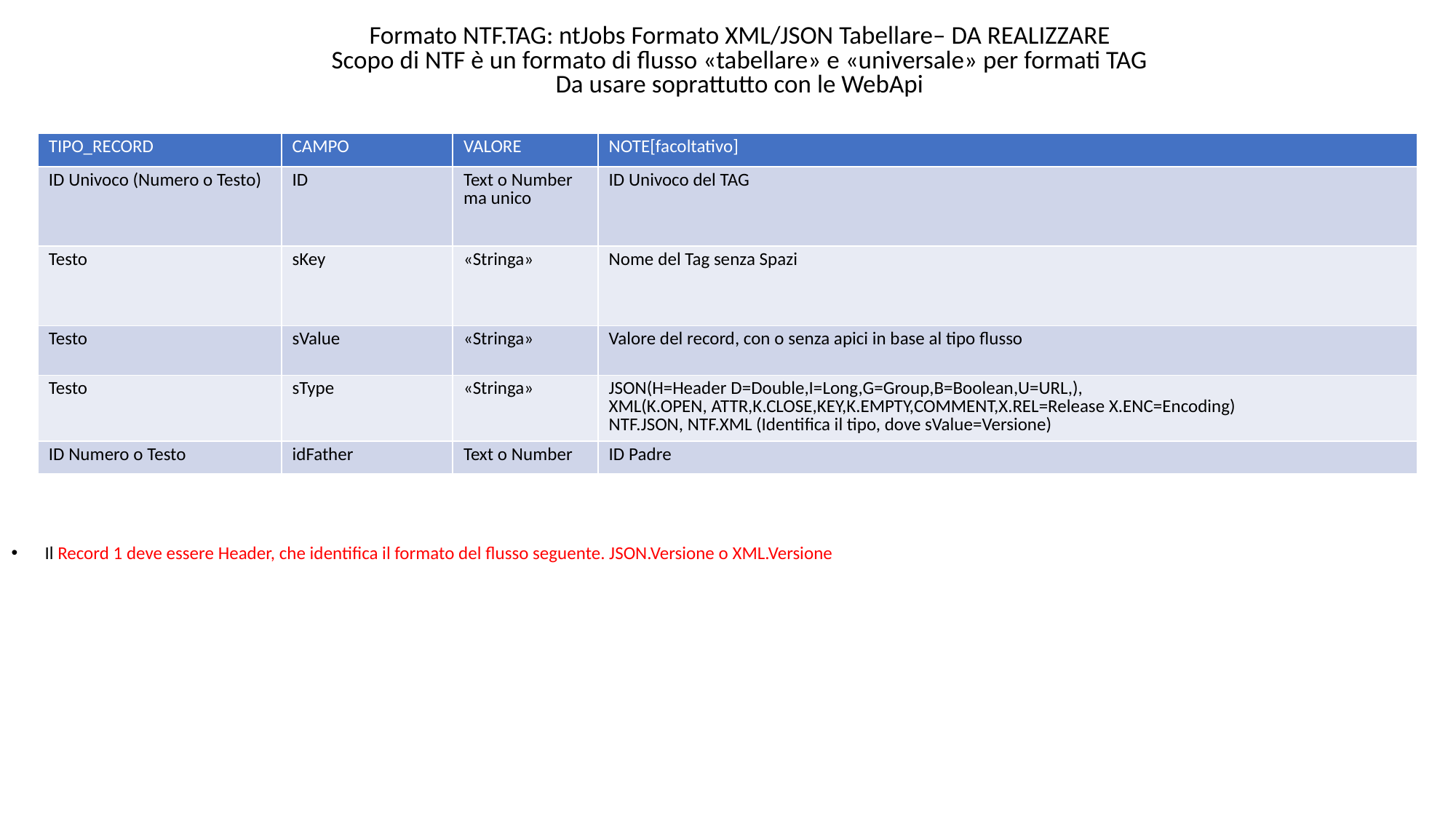

Formato NTF.TAG: ntJobs Formato XML/JSON Tabellare– DA REALIZZARE
Scopo di NTF è un formato di flusso «tabellare» e «universale» per formati TAG
Da usare soprattutto con le WebApi
| TIPO\_RECORD | CAMPO | VALORE | NOTE[facoltativo] |
| --- | --- | --- | --- |
| ID Univoco (Numero o Testo) | ID | Text o Number ma unico | ID Univoco del TAG |
| Testo | sKey | «Stringa» | Nome del Tag senza Spazi |
| Testo | sValue | «Stringa» | Valore del record, con o senza apici in base al tipo flusso |
| Testo | sType | «Stringa» | JSON(H=Header D=Double,I=Long,G=Group,B=Boolean,U=URL,), XML(K.OPEN, ATTR,K.CLOSE,KEY,K.EMPTY,COMMENT,X.REL=Release X.ENC=Encoding) NTF.JSON, NTF.XML (Identifica il tipo, dove sValue=Versione) |
| ID Numero o Testo | idFather | Text o Number | ID Padre |
Il Record 1 deve essere Header, che identifica il formato del flusso seguente. JSON.Versione o XML.Versione